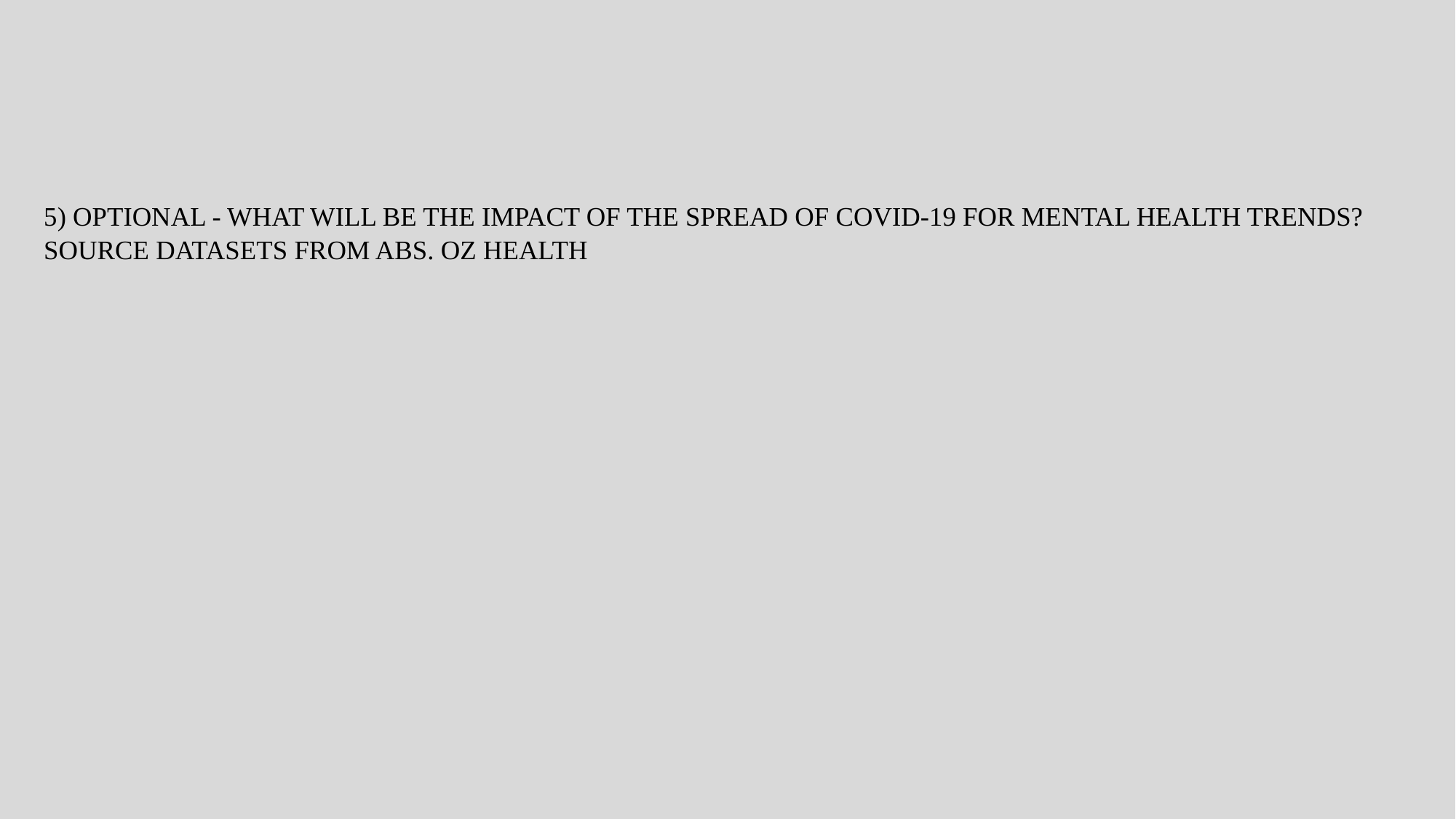

# 5) Optional - What will be the impact of the spread of Covid-19 for mental health trends? Source datasets from ABS. Oz Health